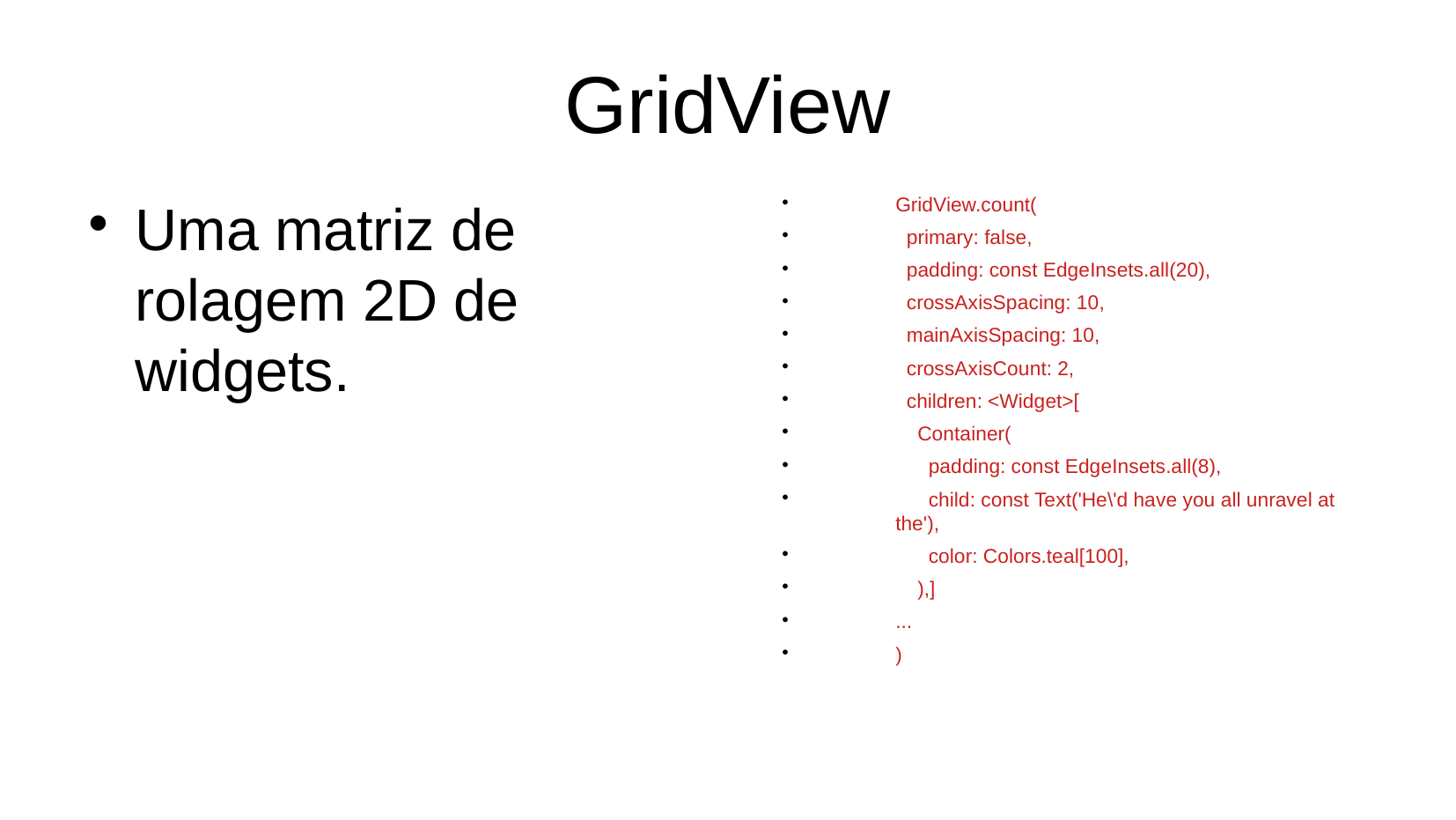

GridView
Uma matriz de rolagem 2D de widgets.

GridView.count(
  primary: false,
  padding: const EdgeInsets.all(20),
  crossAxisSpacing: 10,
  mainAxisSpacing: 10,
  crossAxisCount: 2,
  children: <Widget>[
    Container(
      padding: const EdgeInsets.all(8),
      child: const Text('He\'d have you all unravel at the'),
      color: Colors.teal[100],
    ),]
...
)